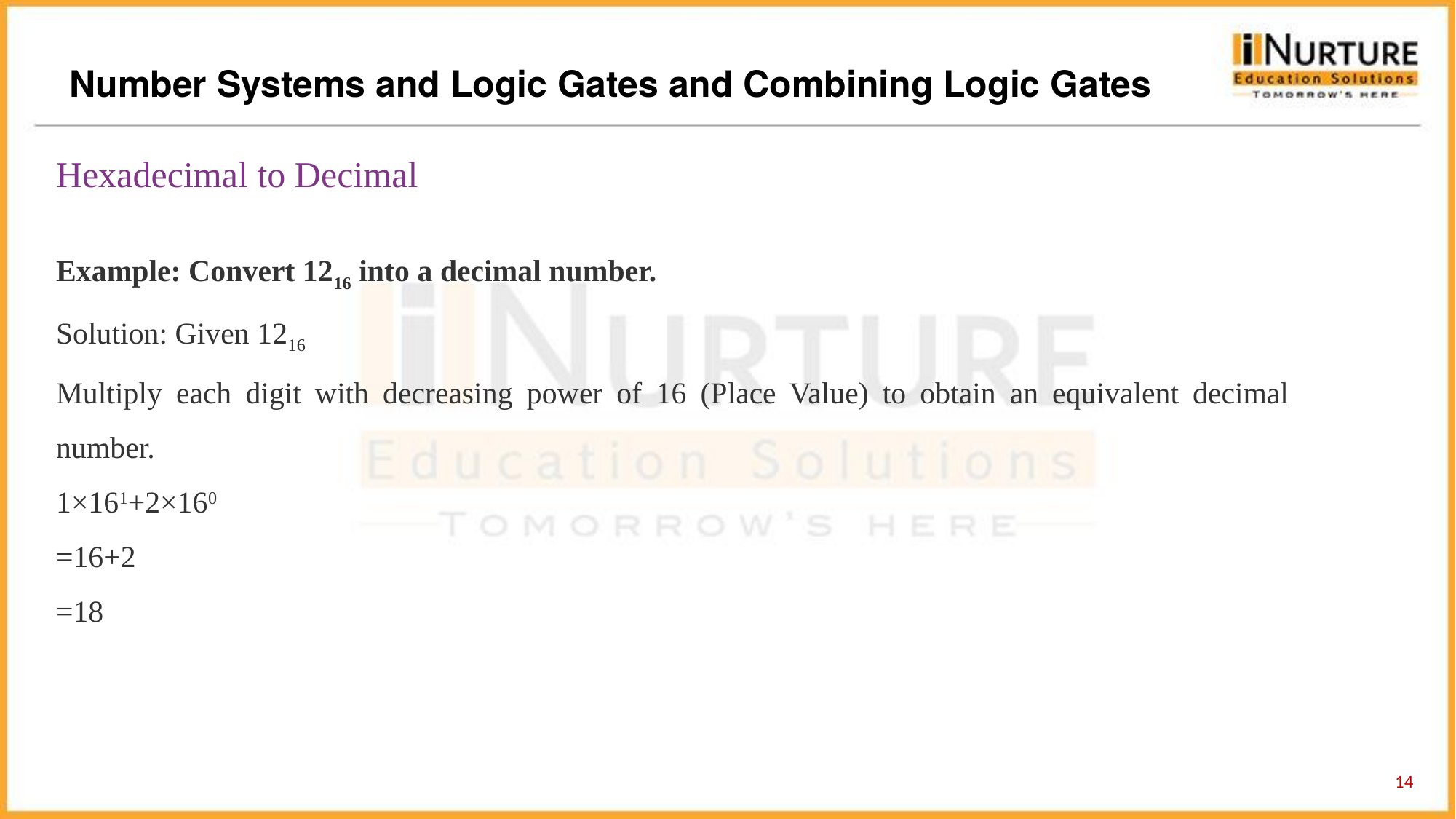

Number Systems and Logic Gates and Combining Logic Gates
Hexadecimal to Decimal
Example: Convert 1216 into a decimal number.
Solution: Given 1216
Multiply each digit with decreasing power of 16 (Place Value) to obtain an equivalent decimal number.
1×161+2×160
=16+2
=18

14